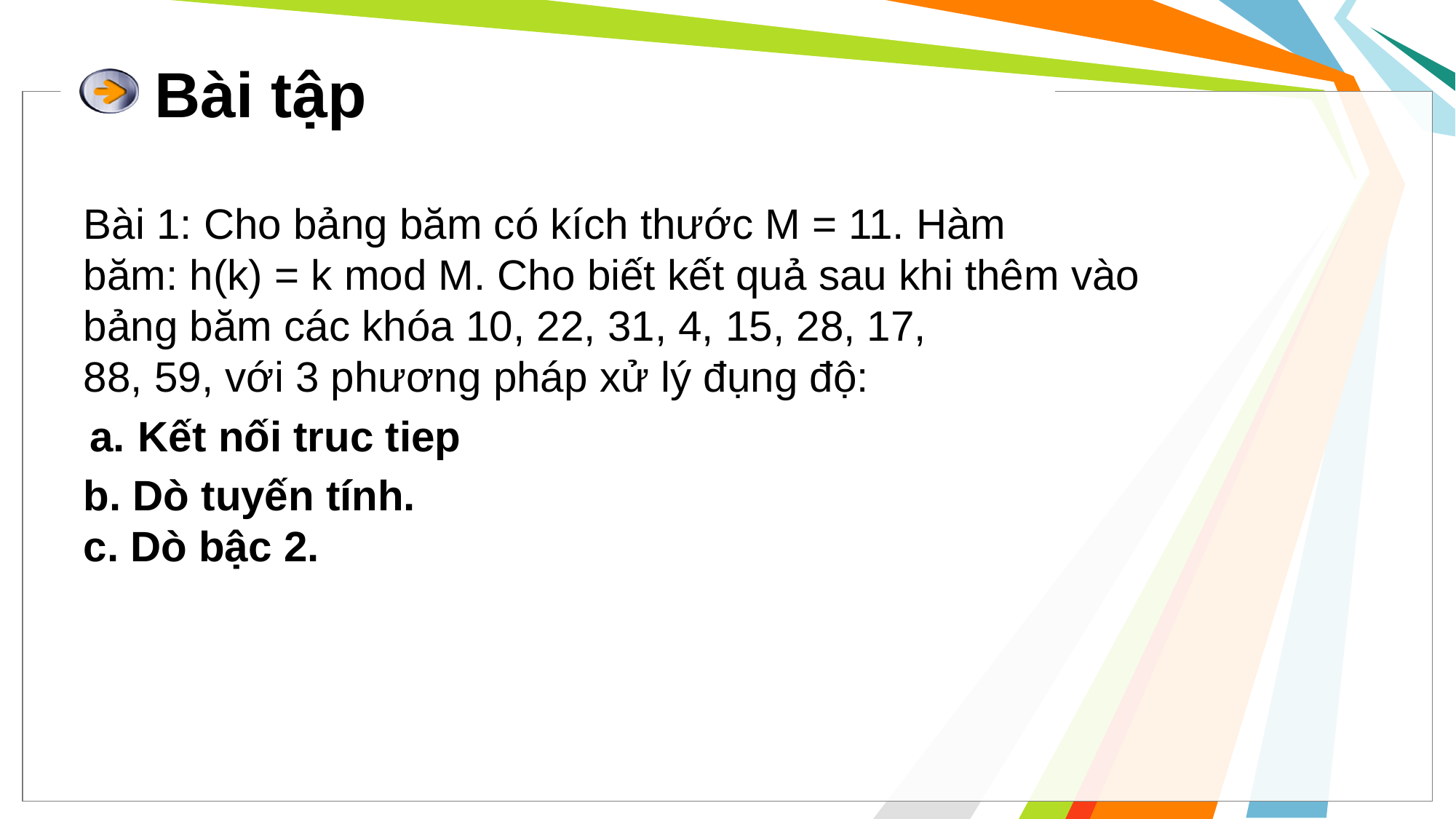

# Bài tập
Bài 1: Cho bảng băm có kích thước M = 11. Hàm
băm: h(k) = k mod M. Cho biết kết quả sau khi thêm vào
bảng băm các khóa 10, 22, 31, 4, 15, 28, 17,
88, 59, với 3 phương pháp xử lý đụng độ:
Kết nối truc tiep
b. Dò tuyến tính.
c. Dò bậc 2.